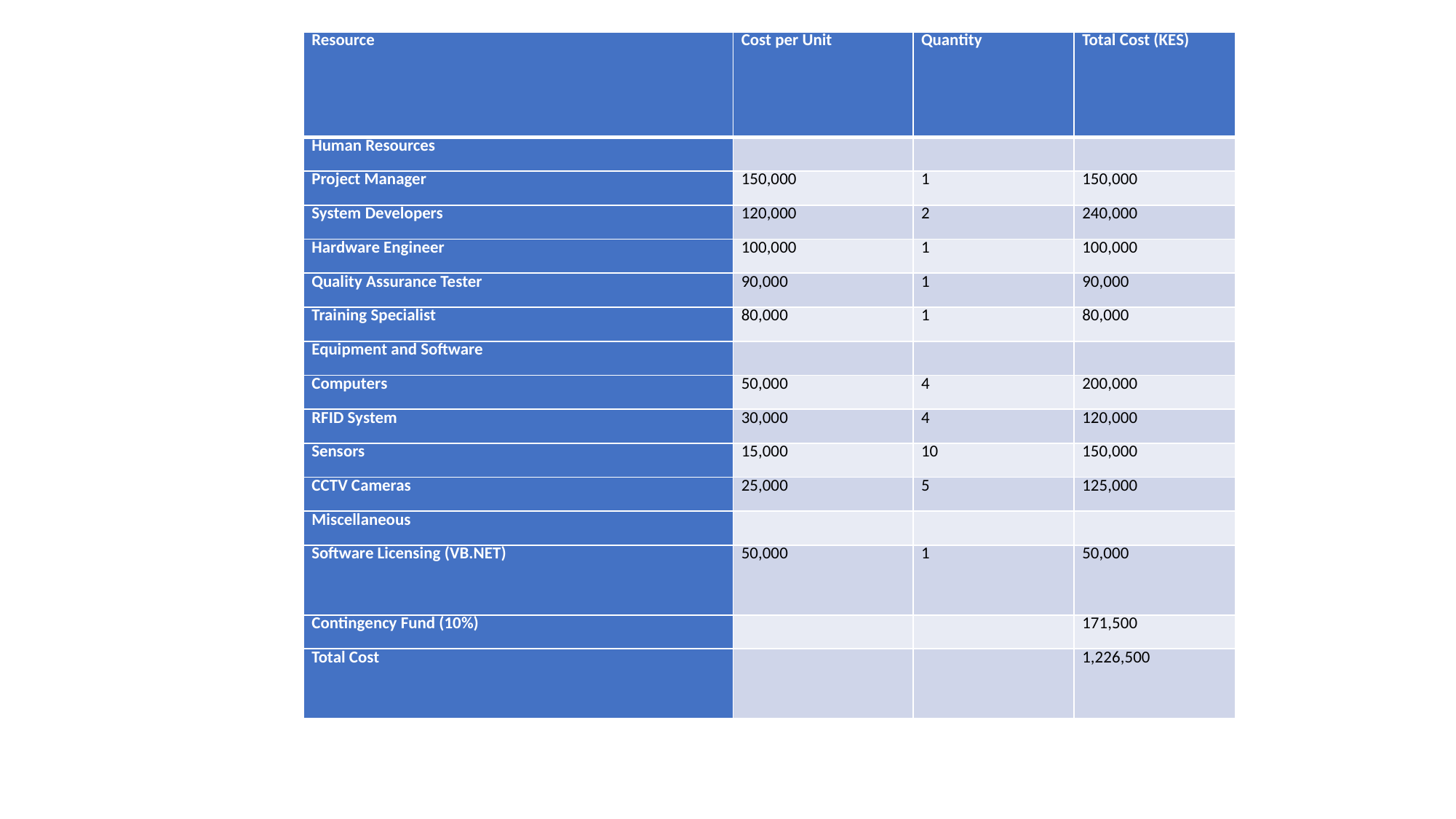

| Resource | Cost per Unit | Quantity | Total Cost (KES) |
| --- | --- | --- | --- |
| Human Resources |  |  |  |
| Project Manager | 150,000 | 1 | 150,000 |
| System Developers | 120,000 | 2 | 240,000 |
| Hardware Engineer | 100,000 | 1 | 100,000 |
| Quality Assurance Tester | 90,000 | 1 | 90,000 |
| Training Specialist | 80,000 | 1 | 80,000 |
| Equipment and Software |  |  |  |
| Computers | 50,000 | 4 | 200,000 |
| RFID System | 30,000 | 4 | 120,000 |
| Sensors | 15,000 | 10 | 150,000 |
| CCTV Cameras | 25,000 | 5 | 125,000 |
| Miscellaneous |  |  |  |
| Software Licensing (VB.NET) | 50,000 | 1 | 50,000 |
| Contingency Fund (10%) |  |  | 171,500 |
| Total Cost |  |  | 1,226,500 |